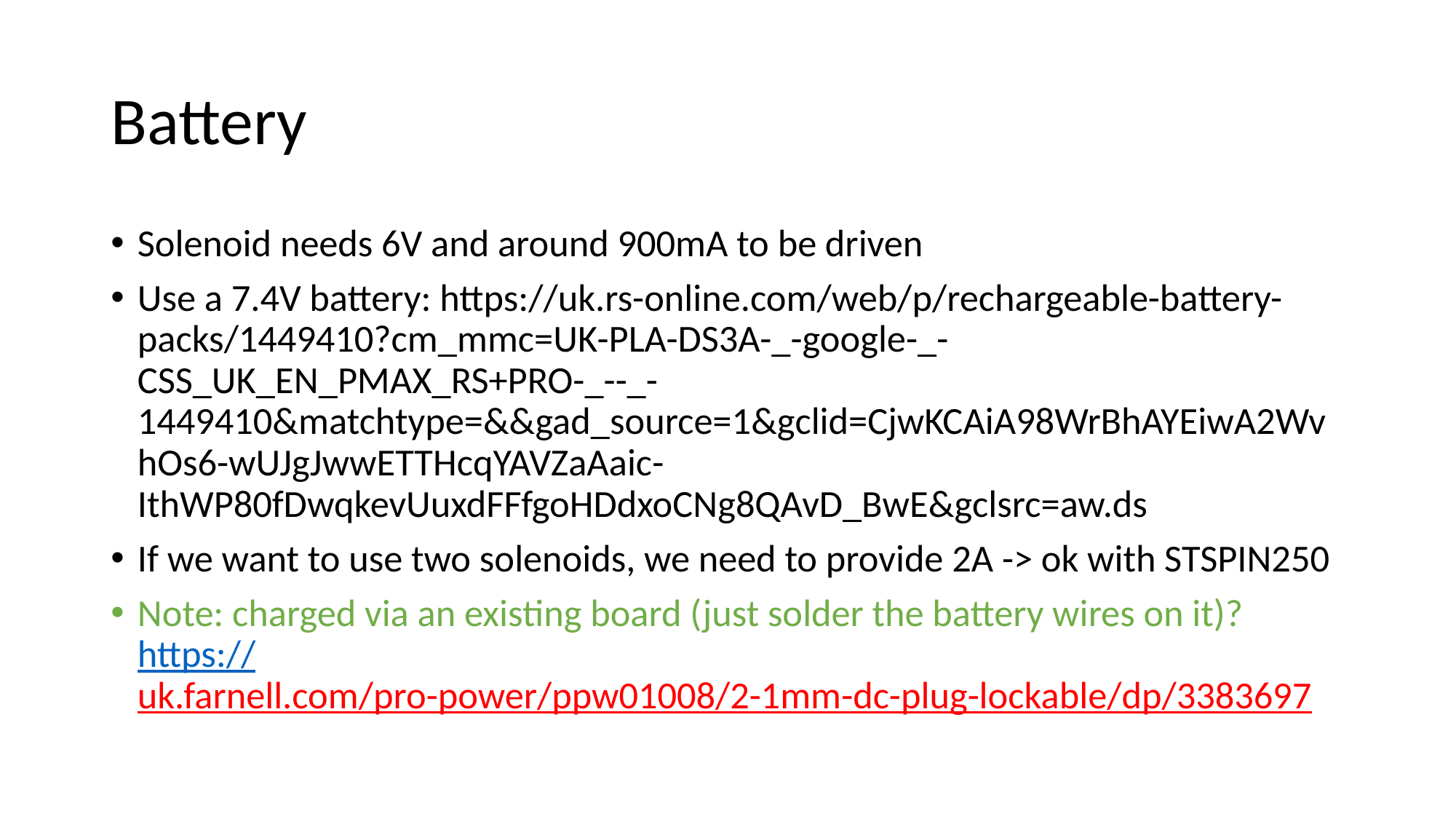

# Battery
Solenoid needs 6V and around 900mA to be driven
Use a 7.4V battery: https://uk.rs-online.com/web/p/rechargeable-battery-packs/1449410?cm_mmc=UK-PLA-DS3A-_-google-_-CSS_UK_EN_PMAX_RS+PRO-_--_-1449410&matchtype=&&gad_source=1&gclid=CjwKCAiA98WrBhAYEiwA2WvhOs6-wUJgJwwETTHcqYAVZaAaic-IthWP80fDwqkevUuxdFFfgoHDdxoCNg8QAvD_BwE&gclsrc=aw.ds
If we want to use two solenoids, we need to provide 2A -> ok with STSPIN250
Note: charged via an existing board (just solder the battery wires on it)? https://uk.farnell.com/pro-power/ppw01008/2-1mm-dc-plug-lockable/dp/3383697